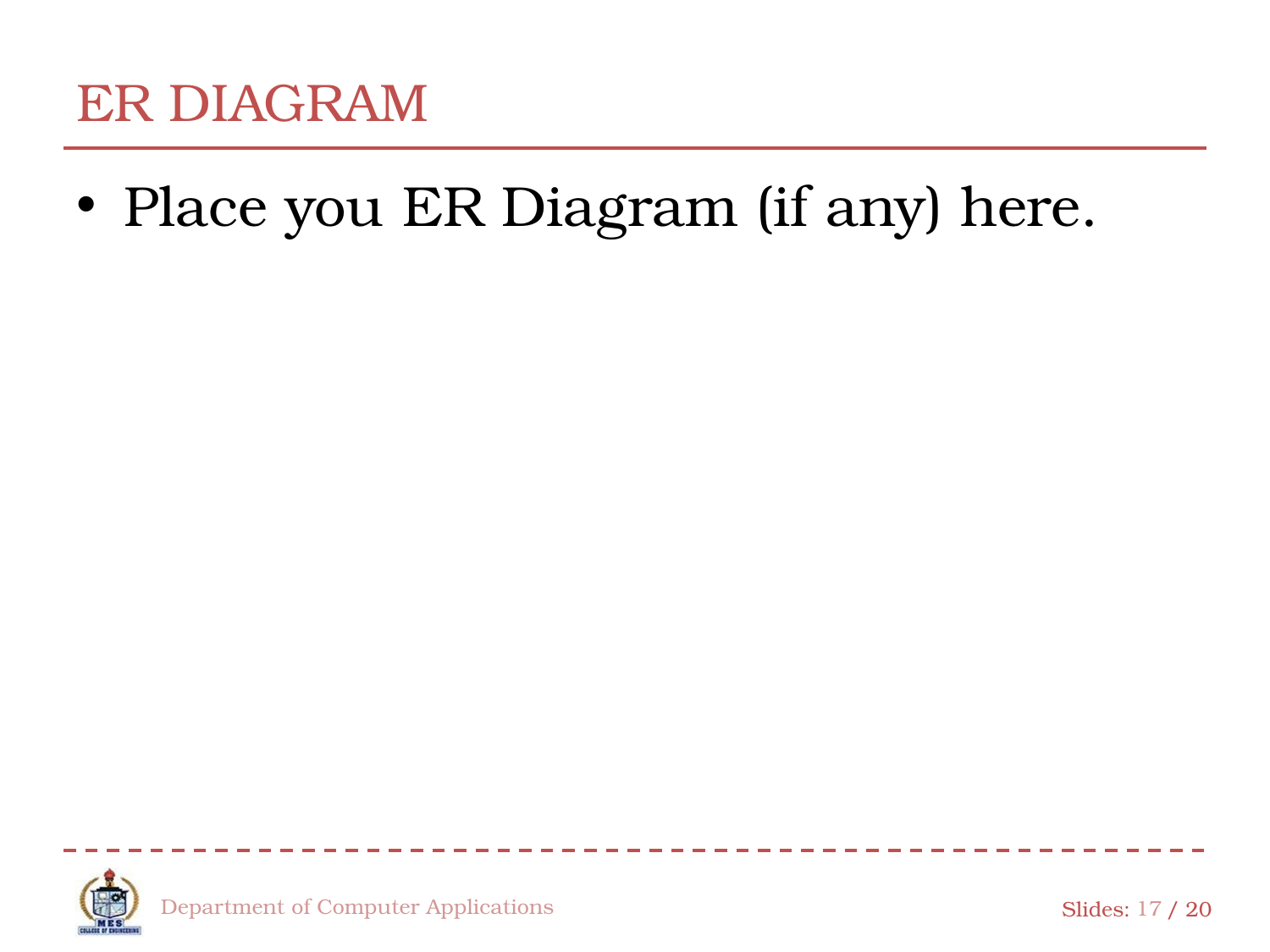

# ER DIAGRAM
Place you ER Diagram (if any) here.
Department of Computer Applications
17